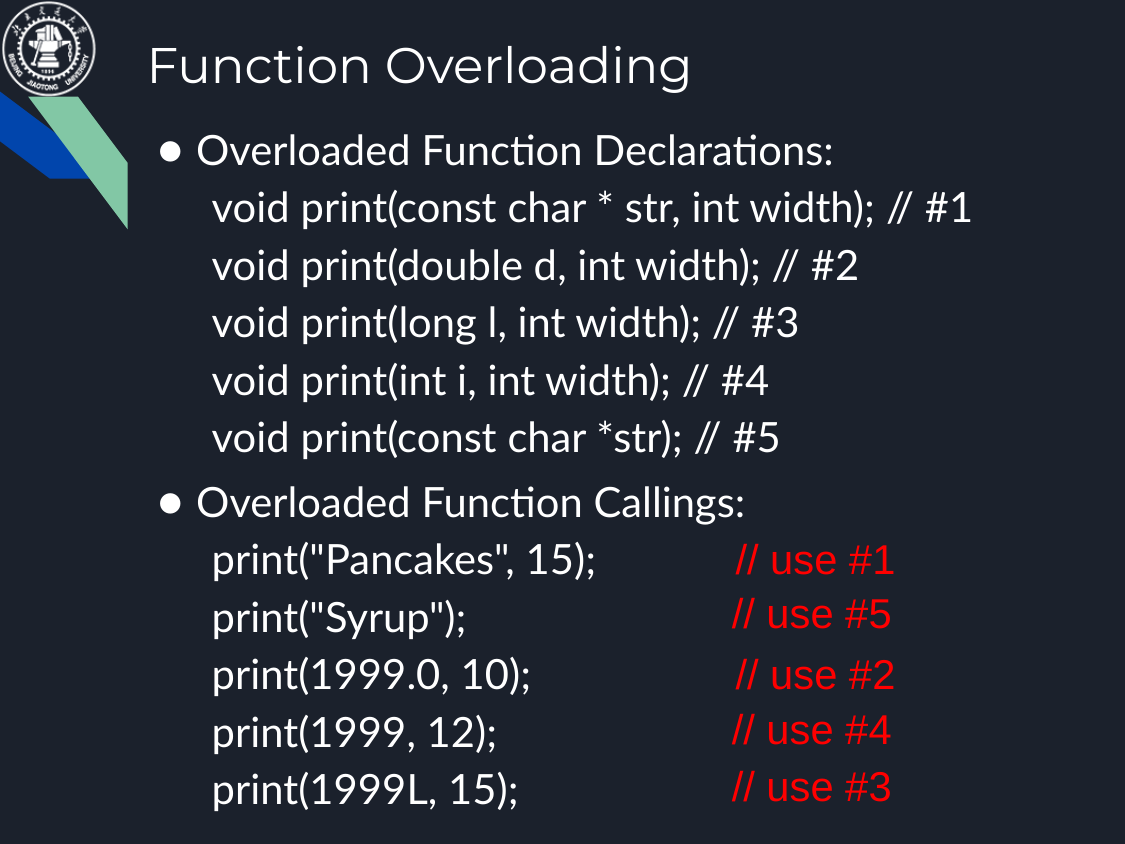

# Function Overloading
Overloaded Function Declarations:
     void print(const char * str, int width); // #1
     void print(double d, int width); // #2
     void print(long l, int width); // #3
     void print(int i, int width); // #4
     void print(const char *str); // #5
Overloaded Function Callings:
     print("Pancakes", 15);
     print("Syrup");
     print(1999.0, 10);
     print(1999, 12);
     print(1999L, 15);
// use #1
// use #5
// use #2
// use #4
// use #3